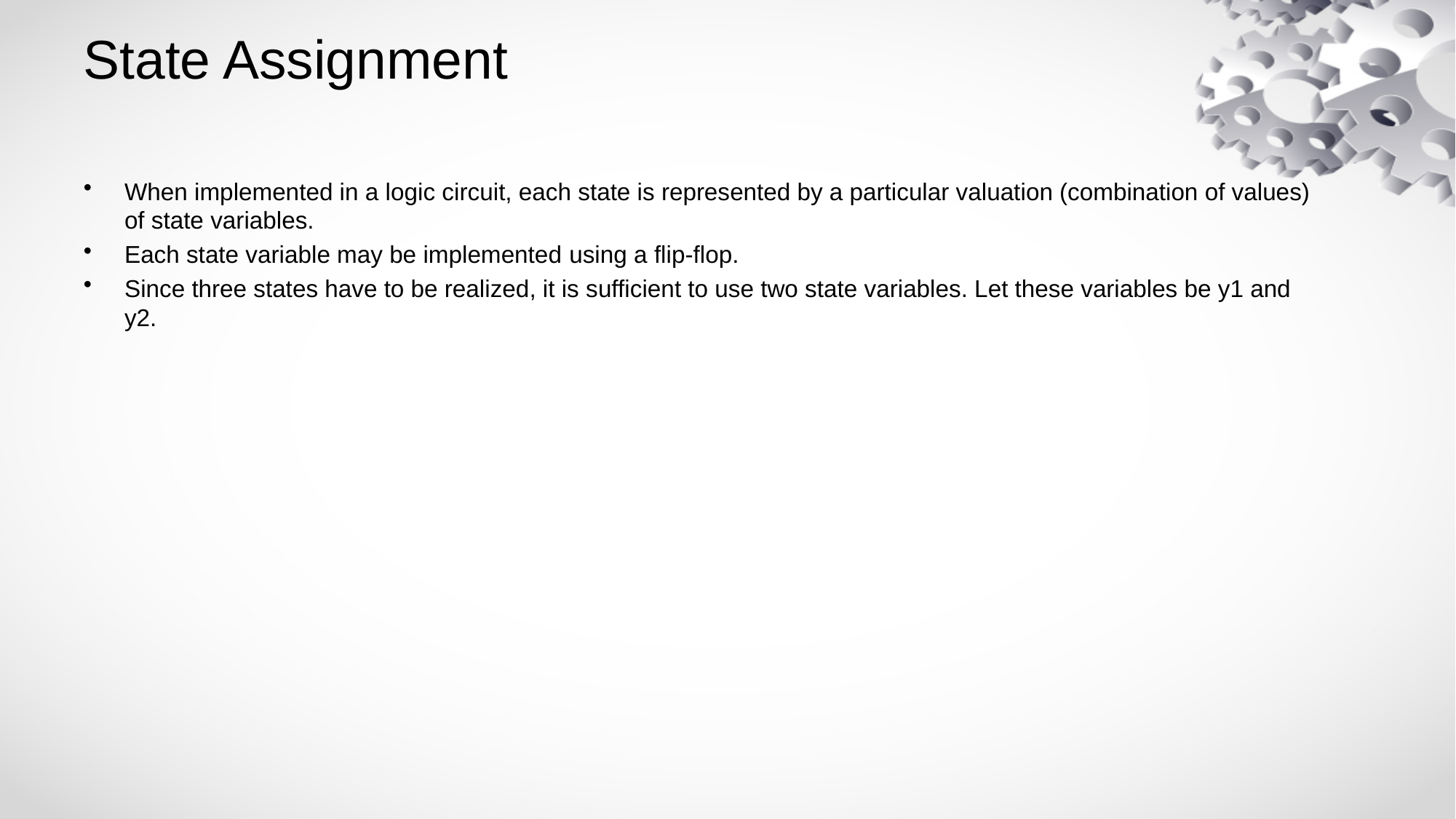

# State Assignment
When implemented in a logic circuit, each state is represented by a particular valuation (combination of values) of state variables.
Each state variable may be implemented using a flip-flop.
Since three states have to be realized, it is sufficient to use two state variables. Let these variables be y1 and y2.